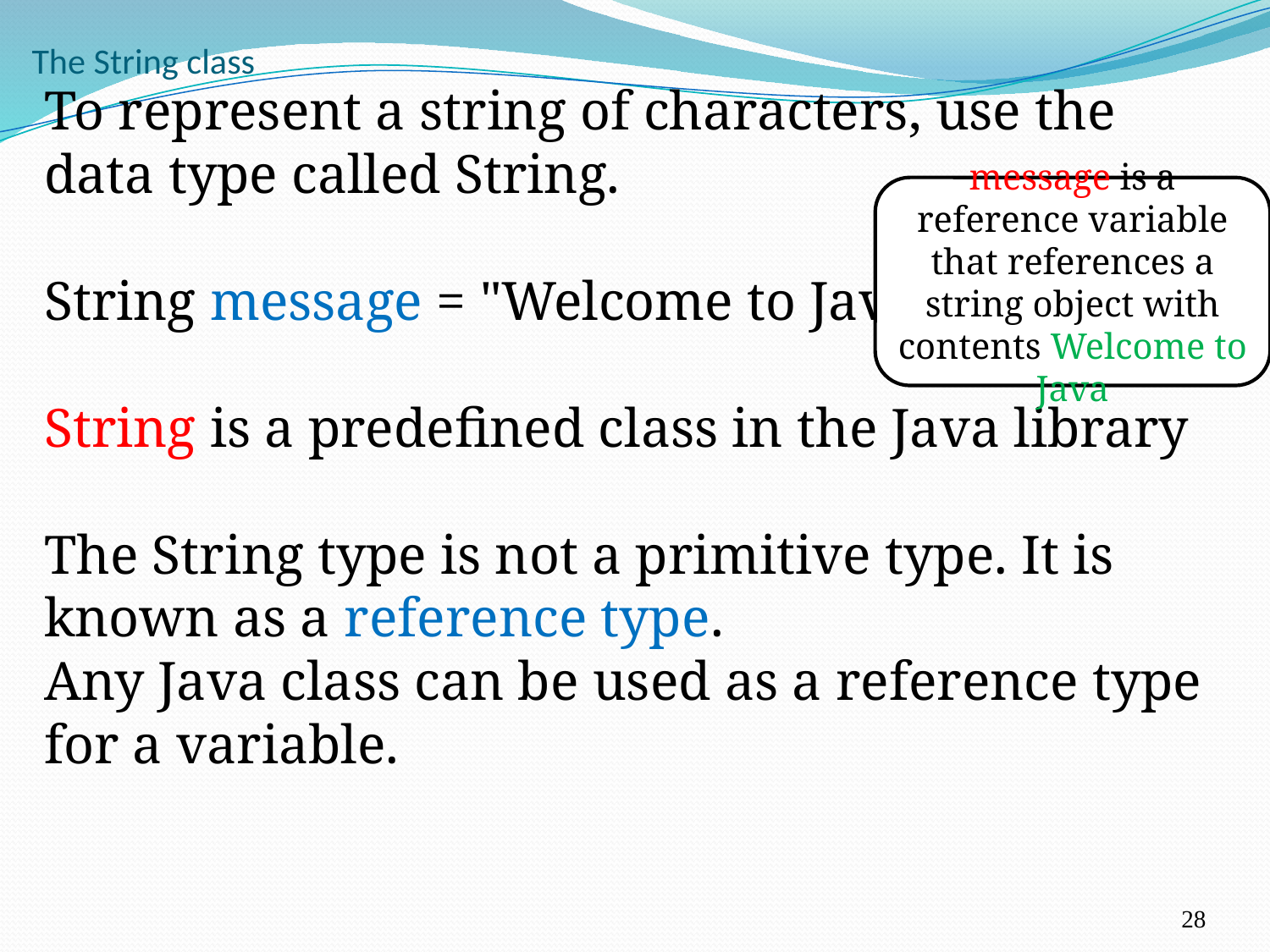

28
# The String class
To represent a string of characters, use the data type called String.

String message = "Welcome to Java";

String is a predefined class in the Java library

The String type is not a primitive type. It is known as a reference type.
Any Java class can be used as a reference type for a variable.
message is a reference variable that references a string object with contents Welcome to Java